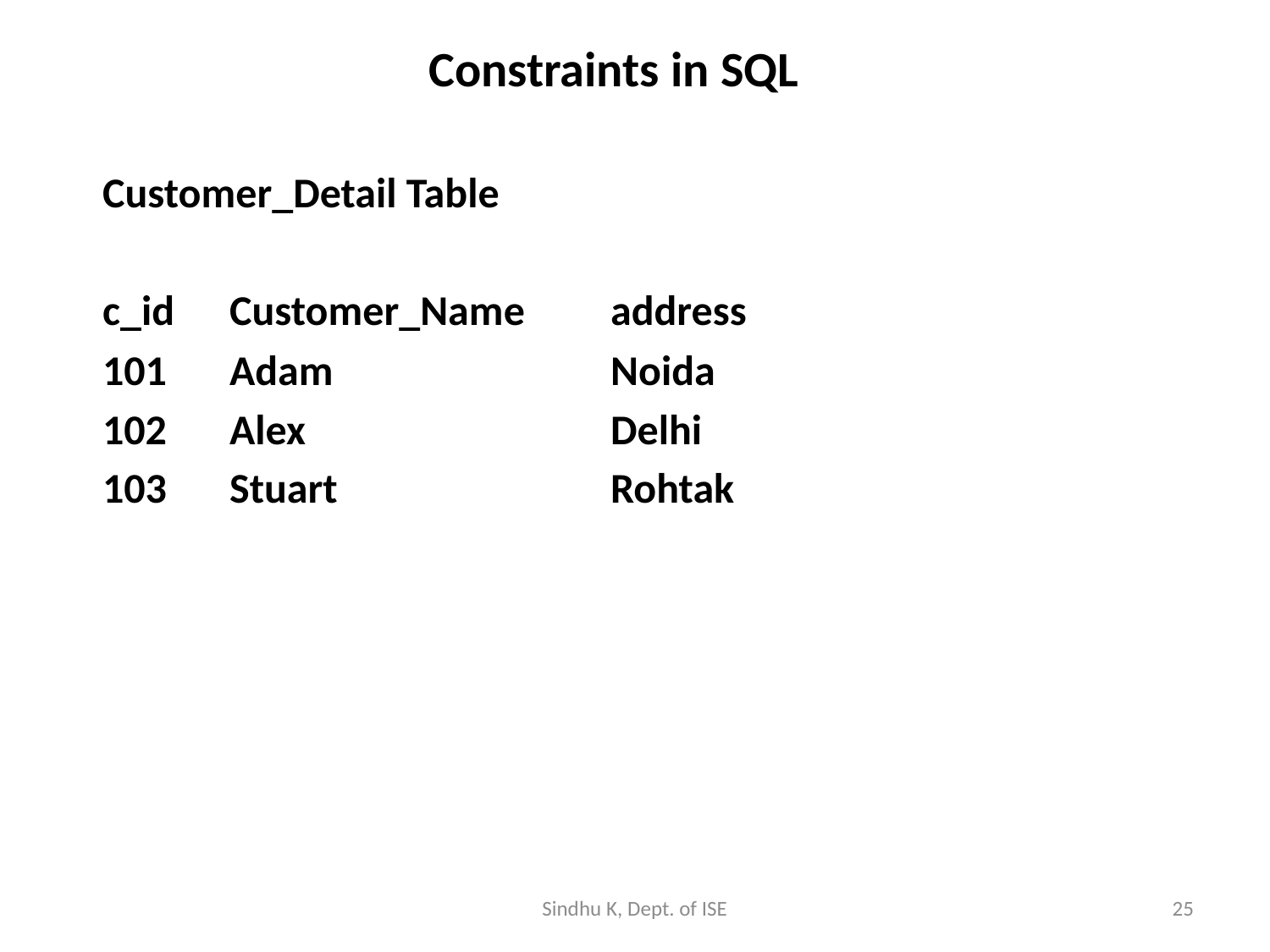

# Constraints in SQL
Customer_Detail Table

c_id	Customer_Name	address
101	Adam			Noida
102	Alex			Delhi
103	Stuart			Rohtak
Sindhu K, Dept. of ISE
25